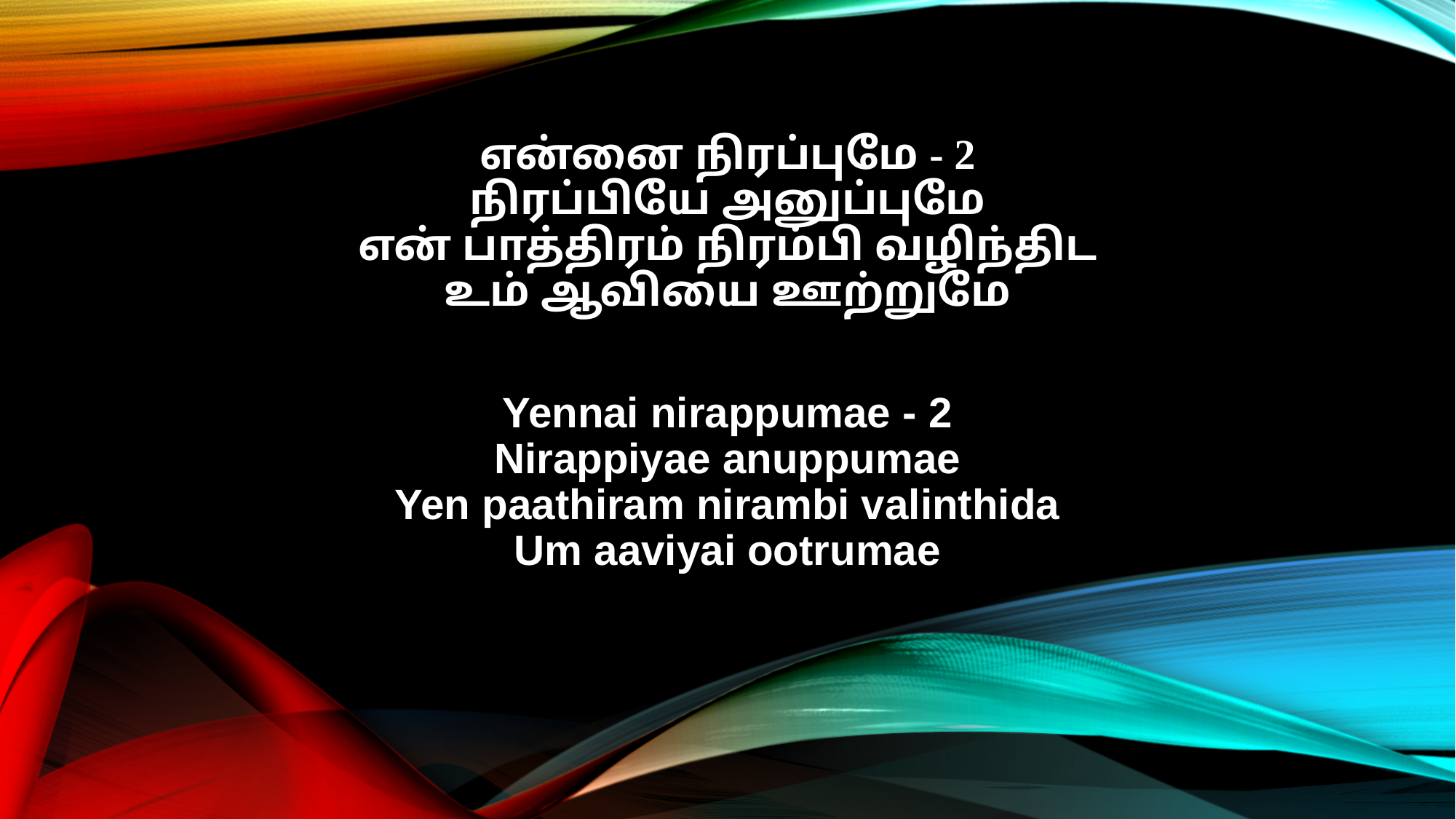

என்னை நிரப்புமே - 2
நிரப்பியே அனுப்புமே
என் பாத்திரம் நிரம்பி வழிந்திட
உம் ஆவியை ஊற்றுமே

Yennai nirappumae - 2
Nirappiyae anuppumae
Yen paathiram nirambi valinthida
Um aaviyai ootrumae